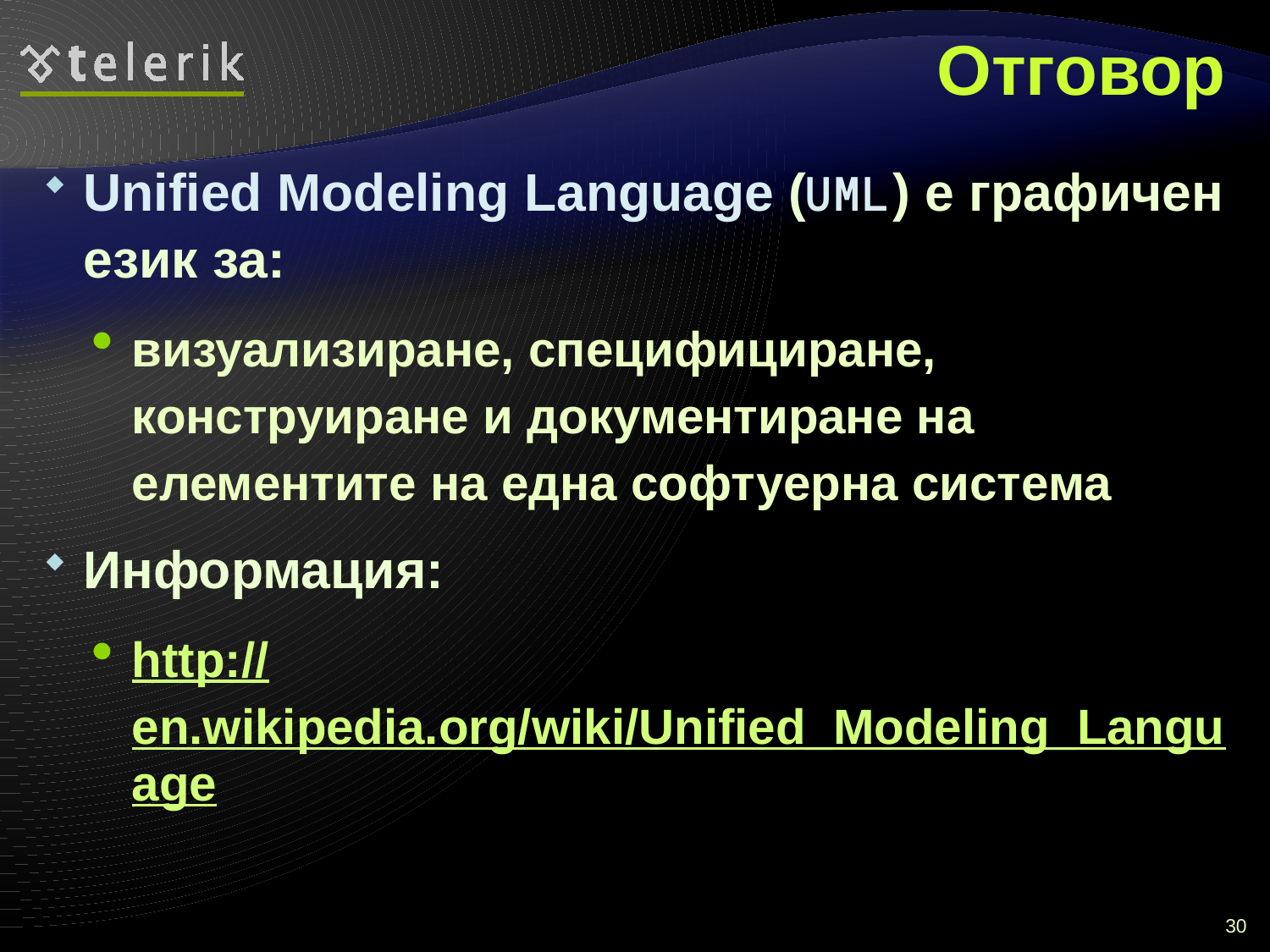

# Отговор
Unified Modeling Language (UML) e графичен език за:
визуализиране, специфициране, конструиране и документиране на елементите на една софтуерна система
Информация:
http://en.wikipedia.org/wiki/Unified_Modeling_Language
30